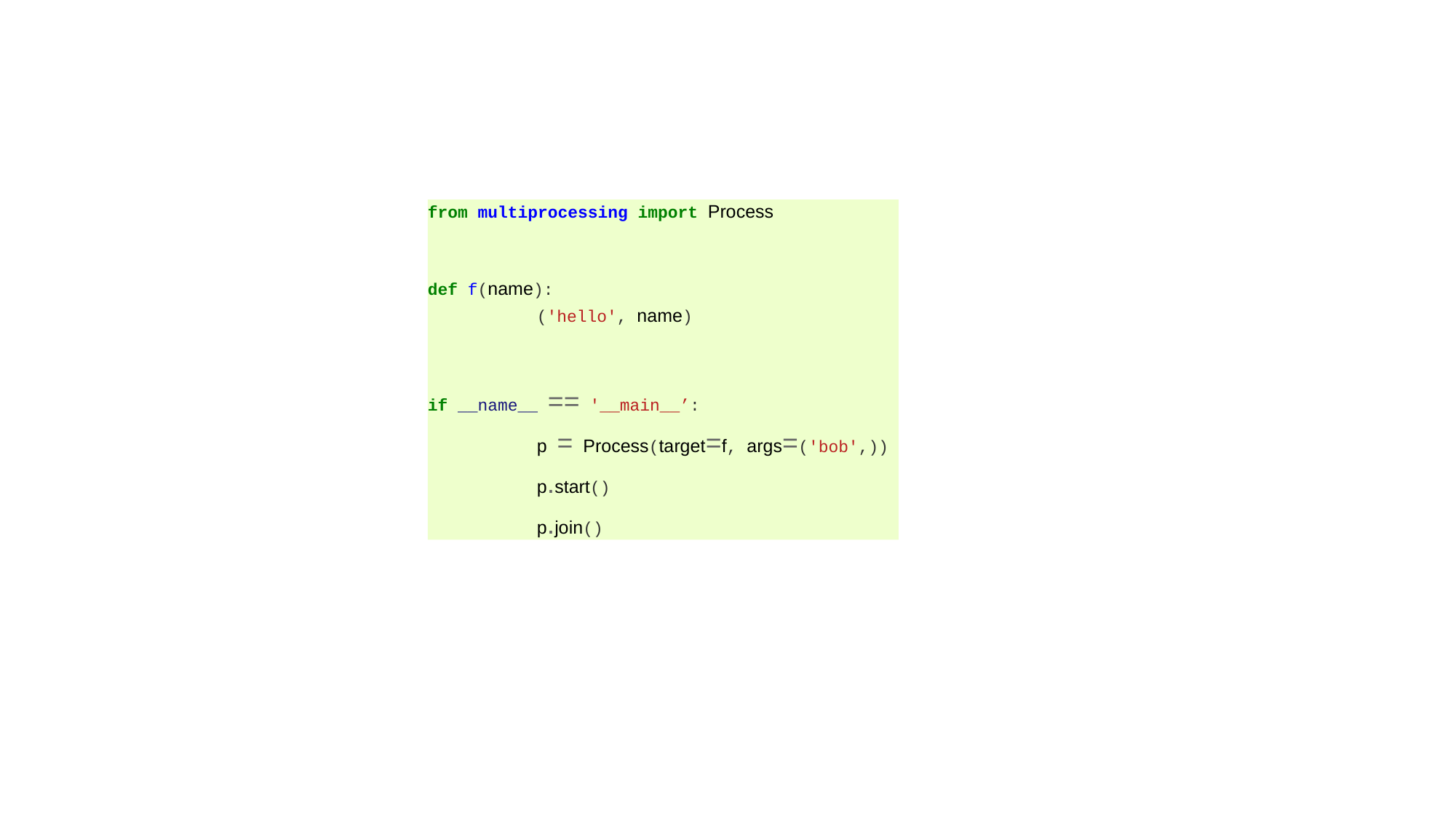

from multiprocessing import Process

def f(name):
	('hello', name)

if __name__ == '__main__’:
	p = Process(target=f, args=('bob',))
	p.start()
	p.join()